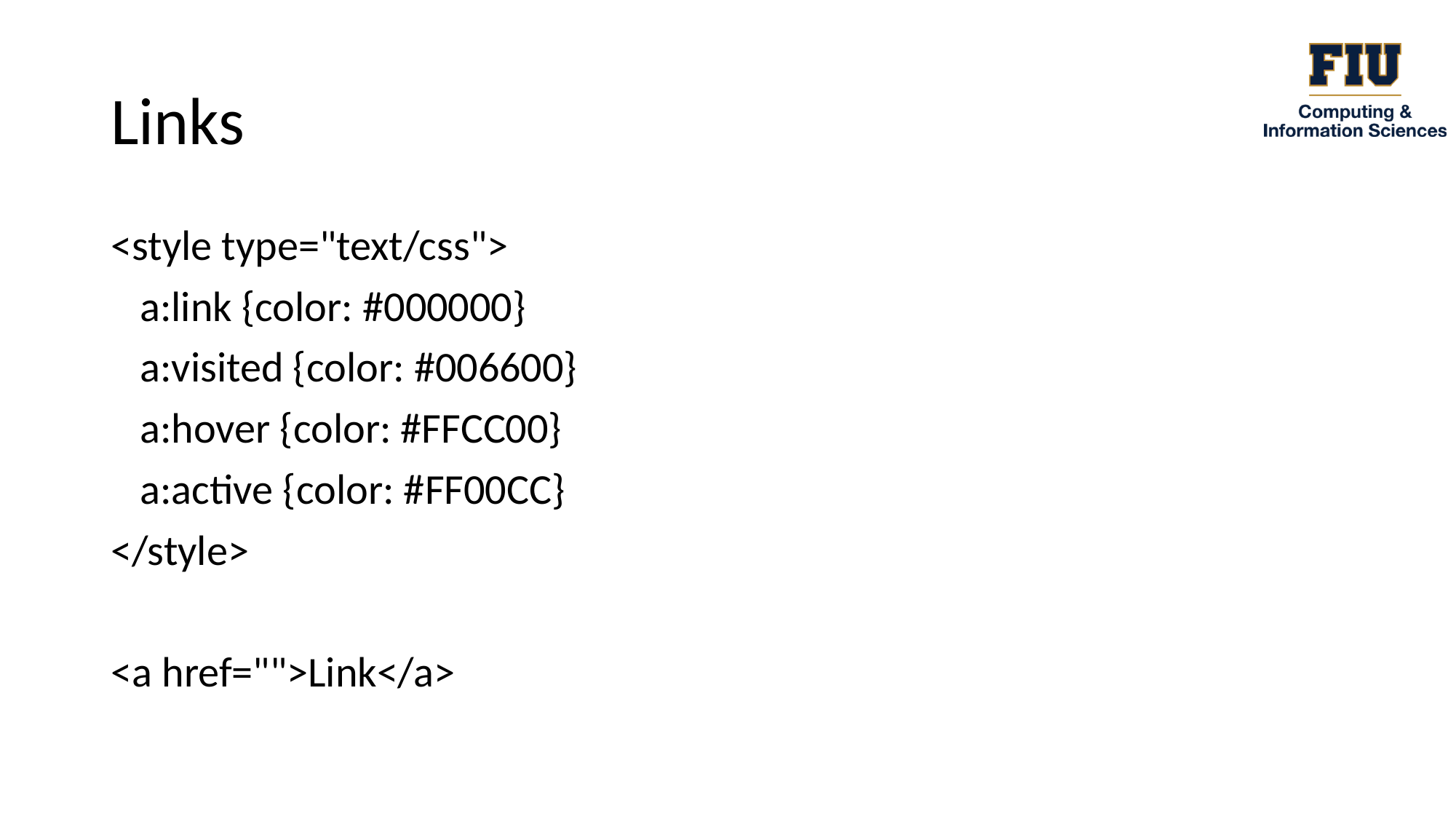

# Links
<style type="text/css">
   a:link {color: #000000}
   a:visited {color: #006600}
   a:hover {color: #FFCC00}
   a:active {color: #FF00CC}
</style>

<a href="">Link</a>